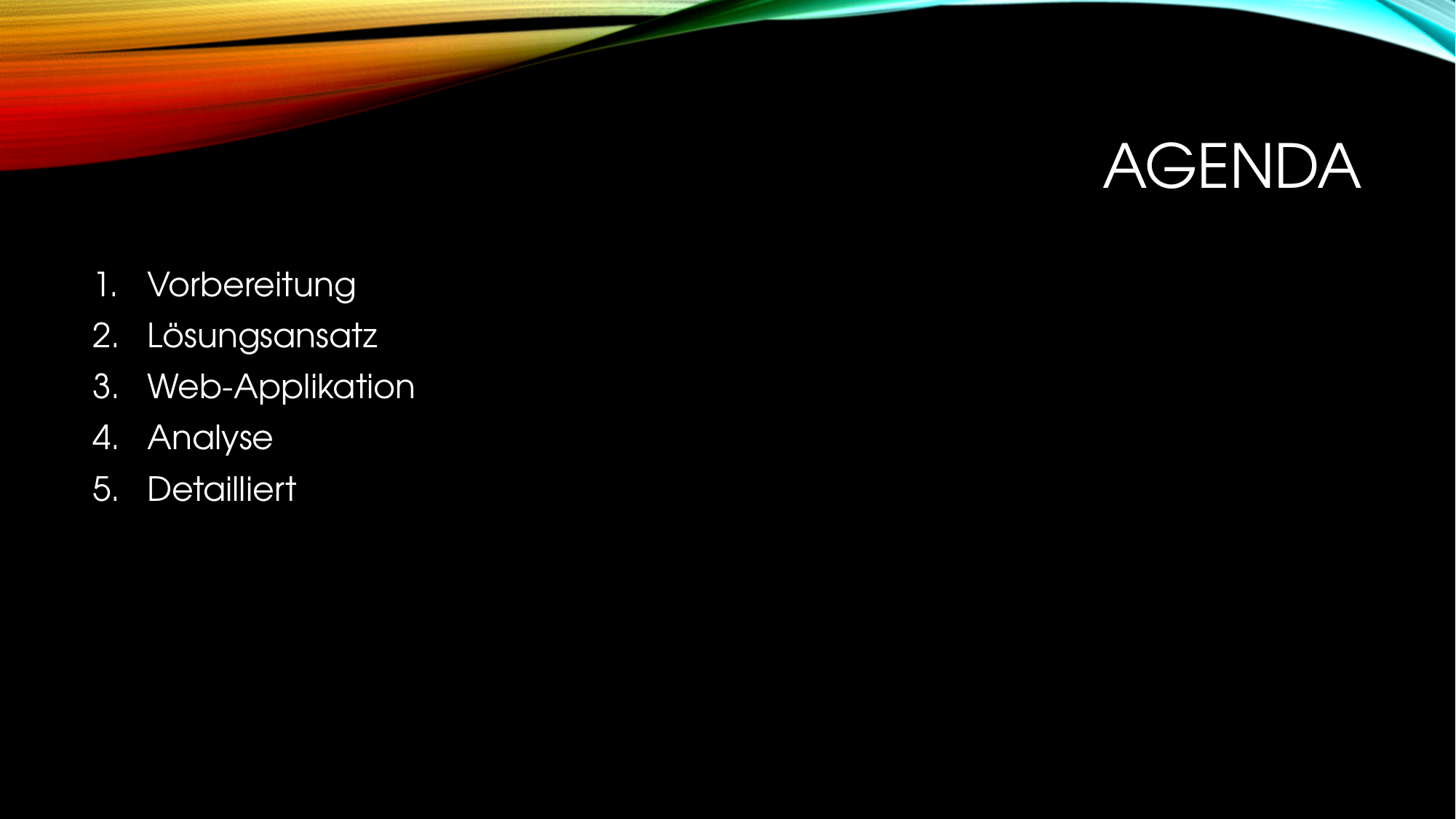

# Agenda
Vorbereitung
Lösungsansatz
Web-Applikation
Analyse
Detailliert